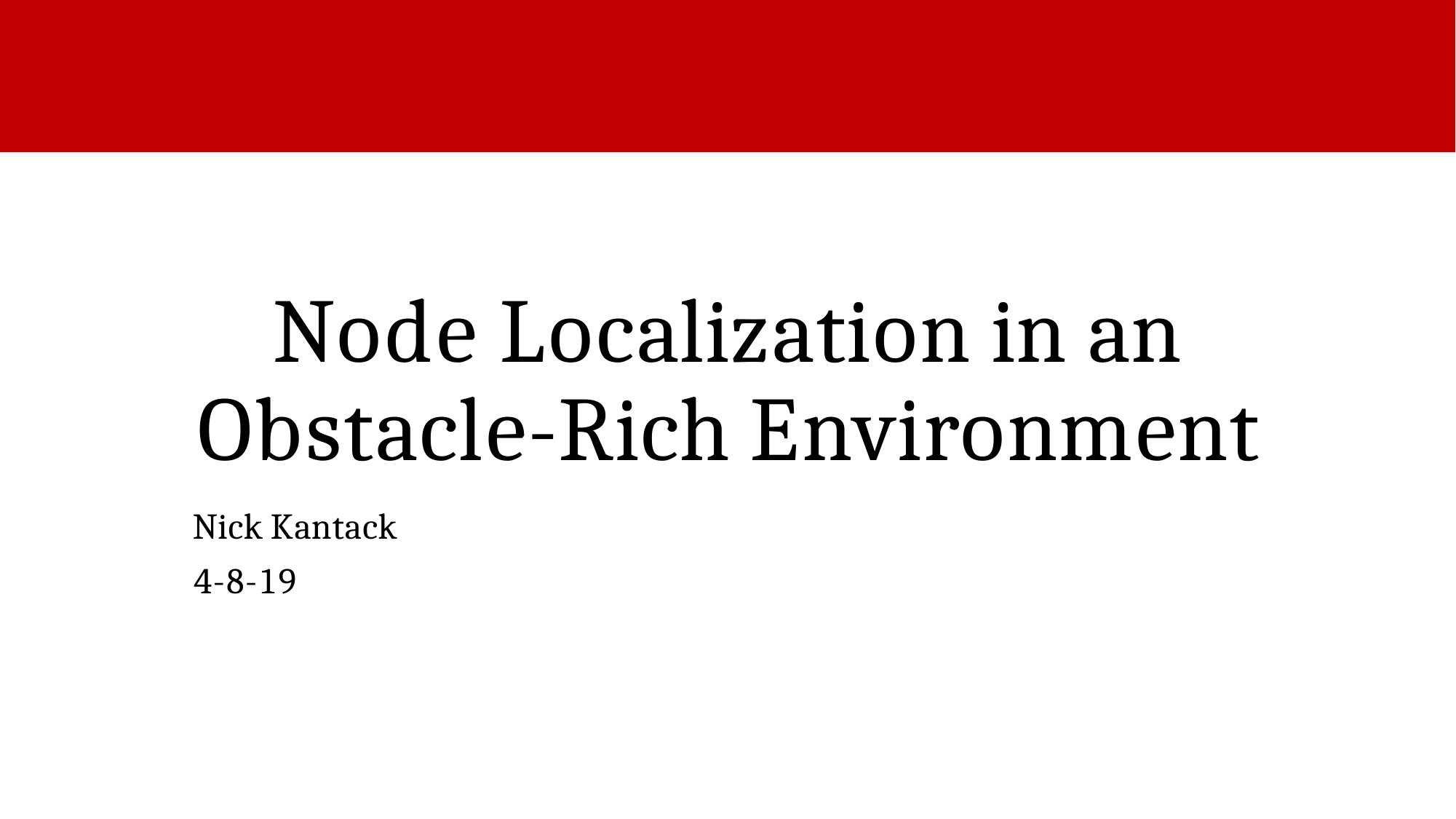

# Node Localization in an Obstacle-Rich Environment
Nick Kantack
4-8-19